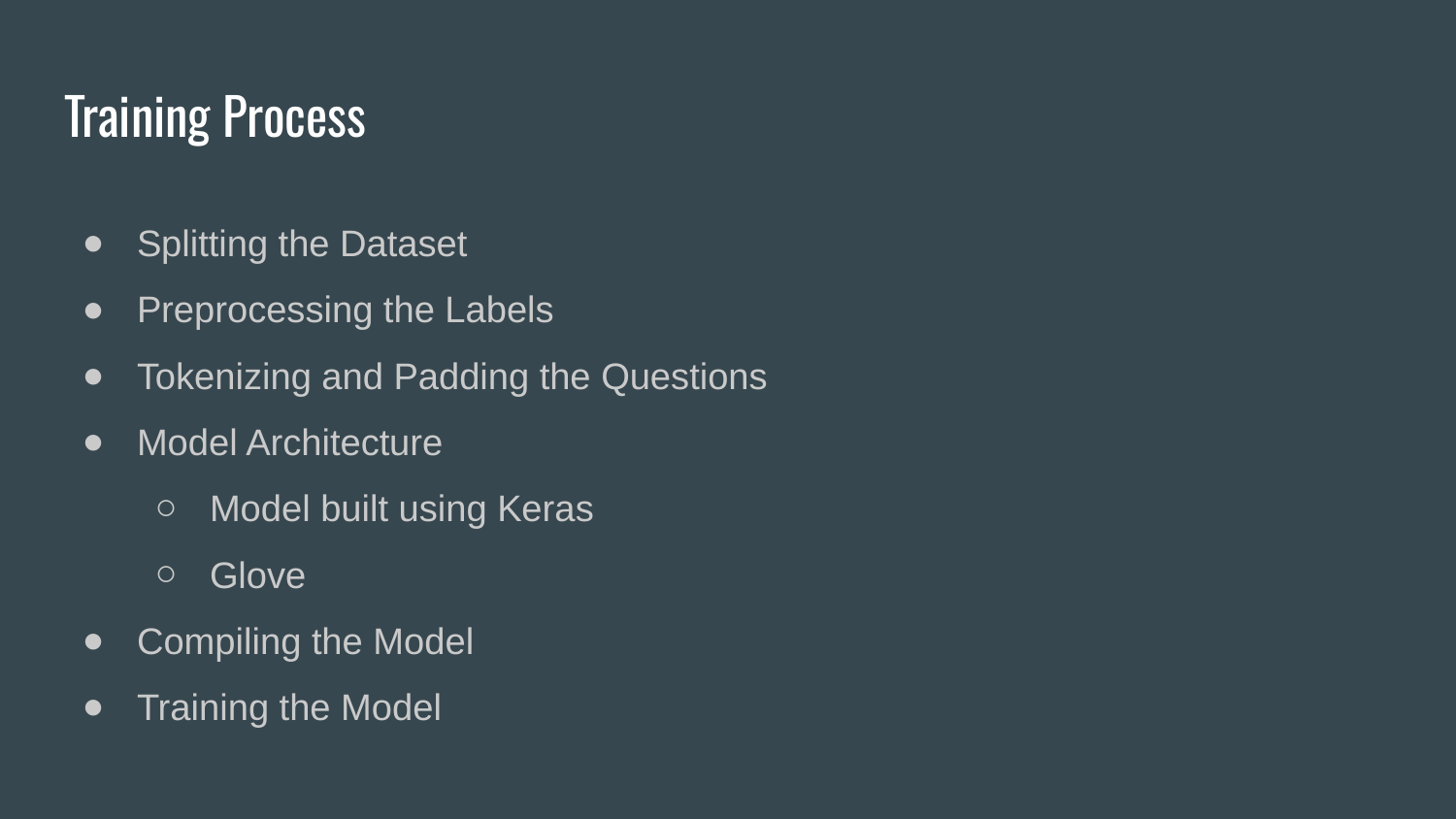

# Training Process
Splitting the Dataset
Preprocessing the Labels
Tokenizing and Padding the Questions
Model Architecture
Model built using Keras
Glove
Compiling the Model
Training the Model